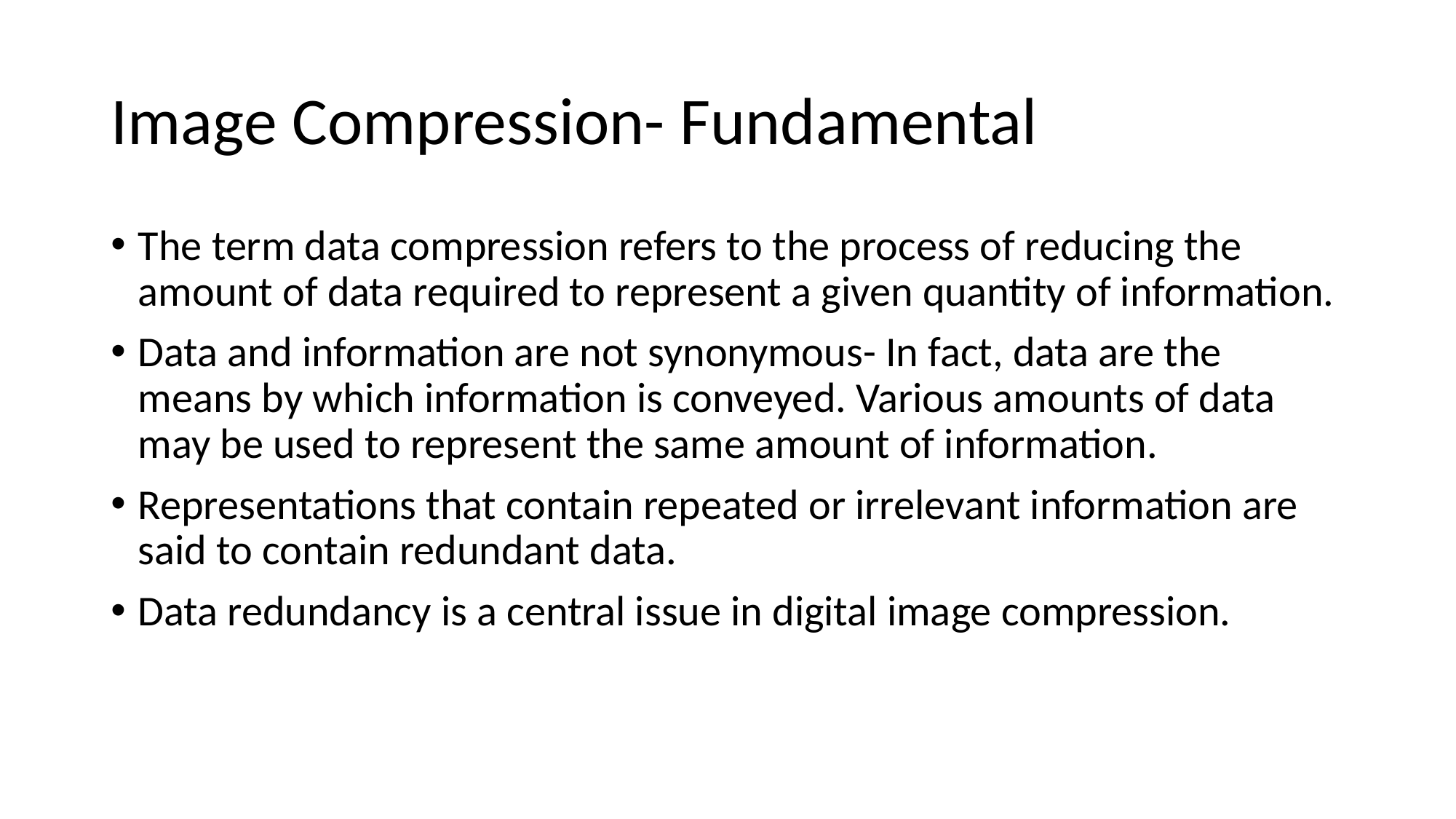

# Image Compression- Fundamental
The term data compression refers to the process of reducing the amount of data required to represent a given quantity of information.
Data and information are not synonymous- In fact, data are the means by which information is conveyed. Various amounts of data may be used to represent the same amount of information.
Representations that contain repeated or irrelevant information are said to contain redundant data.
Data redundancy is a central issue in digital image compression.